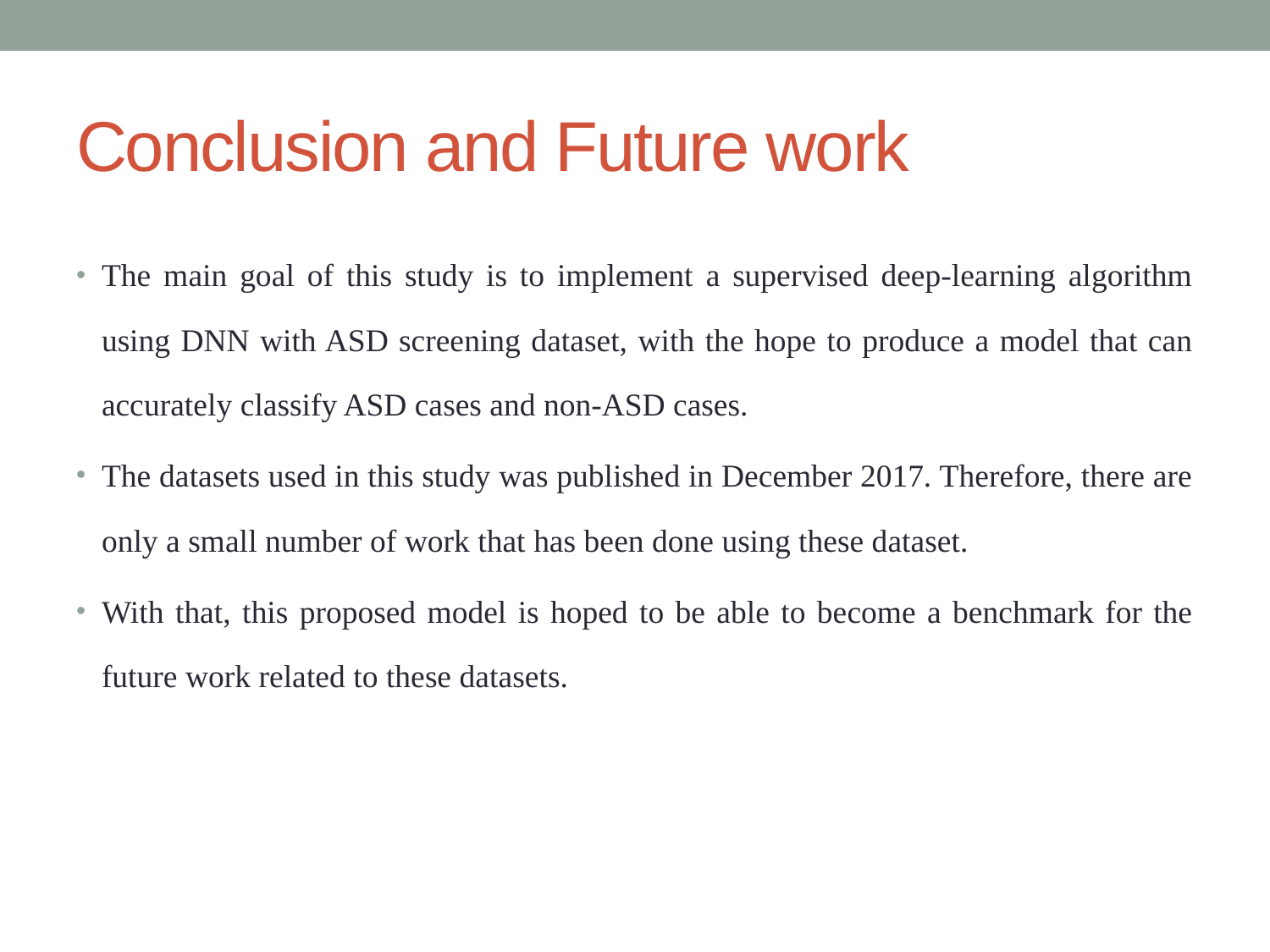

# Conclusion and Future work
The main goal of this study is to implement a supervised deep-learning algorithm using DNN with ASD screening dataset, with the hope to produce a model that can accurately classify ASD cases and non-ASD cases.
The datasets used in this study was published in December 2017. Therefore, there are only a small number of work that has been done using these dataset.
With that, this proposed model is hoped to be able to become a benchmark for the future work related to these datasets.